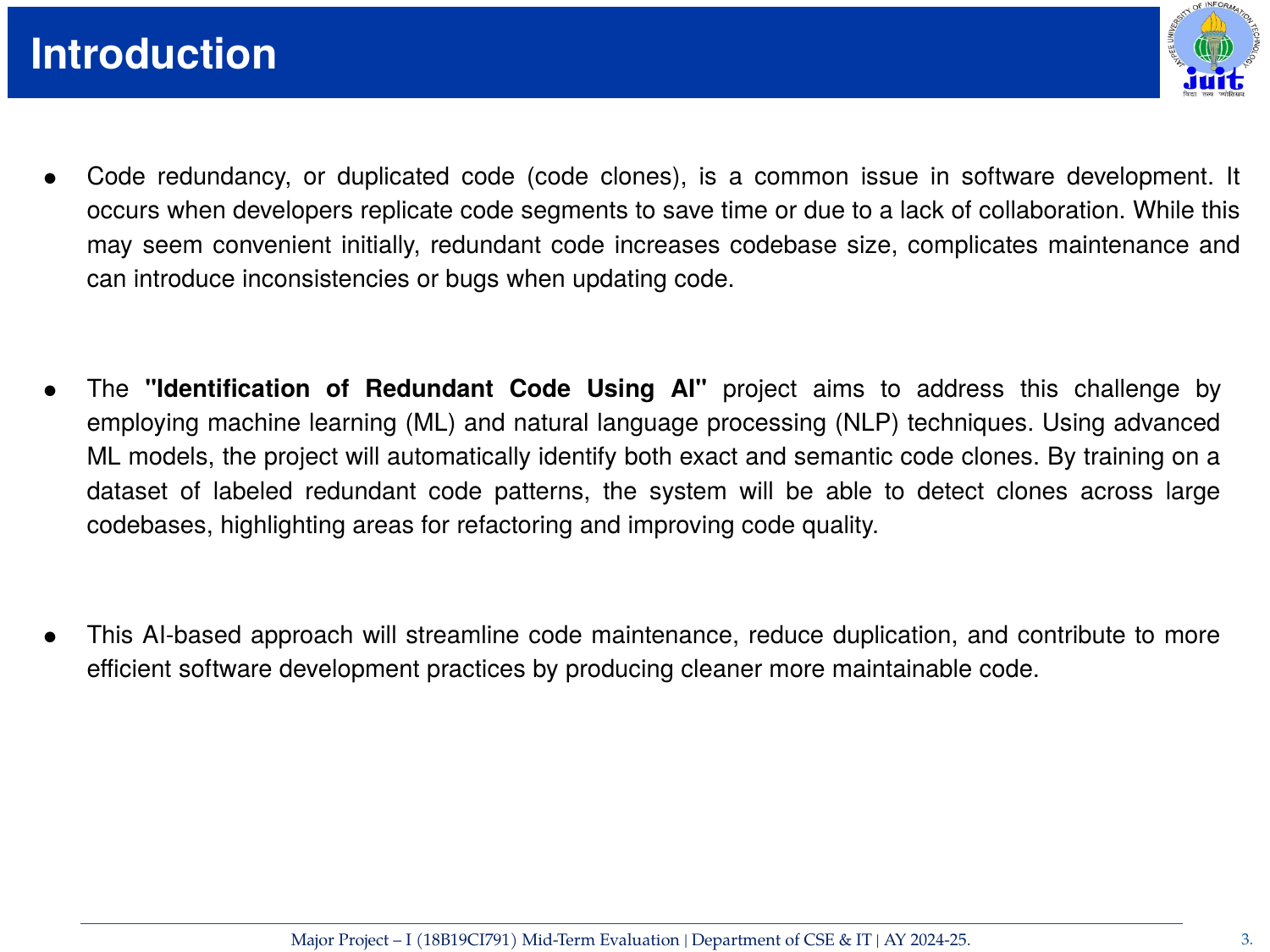

# Introduction

Code redundancy, or duplicated code (code clones), is a common issue in software development. It occurs when developers replicate code segments to save time or due to a lack of collaboration. While this may seem convenient initially, redundant code increases codebase size, complicates maintenance and can introduce inconsistencies or bugs when updating code.

The "Identification of Redundant Code Using AI" project aims to address this challenge by employing machine learning (ML) and natural language processing (NLP) techniques. Using advanced ML models, the project will automatically identify both exact and semantic code clones. By training on a dataset of labeled redundant code patterns, the system will be able to detect clones across large codebases, highlighting areas for refactoring and improving code quality.

This AI-based approach will streamline code maintenance, reduce duplication, and contribute to more efficient software development practices by producing cleaner more maintainable code.